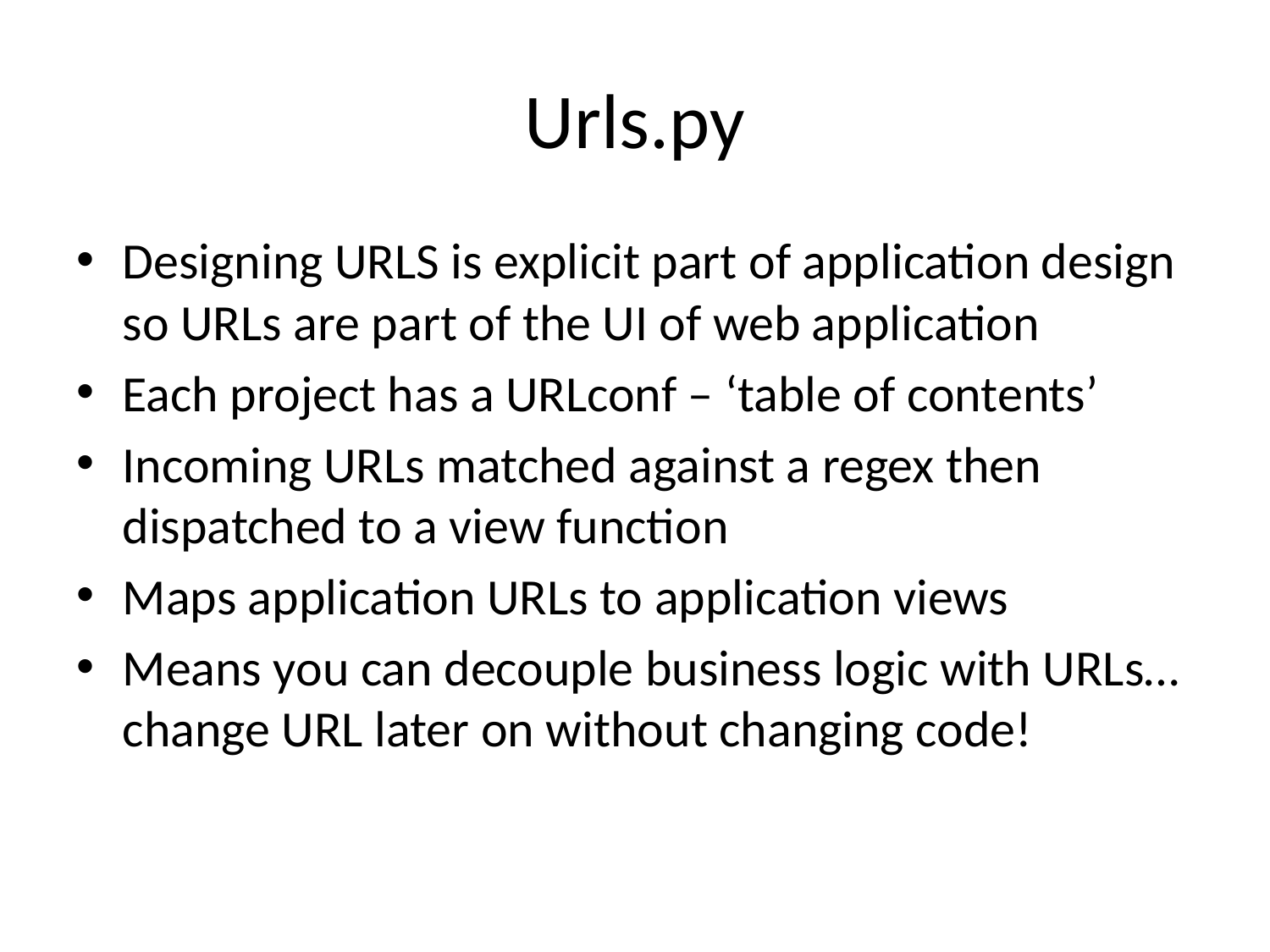

# Urls.py
Designing URLS is explicit part of application design so URLs are part of the UI of web application
Each project has a URLconf – ‘table of contents’
Incoming URLs matched against a regex then dispatched to a view function
Maps application URLs to application views
Means you can decouple business logic with URLs… change URL later on without changing code!